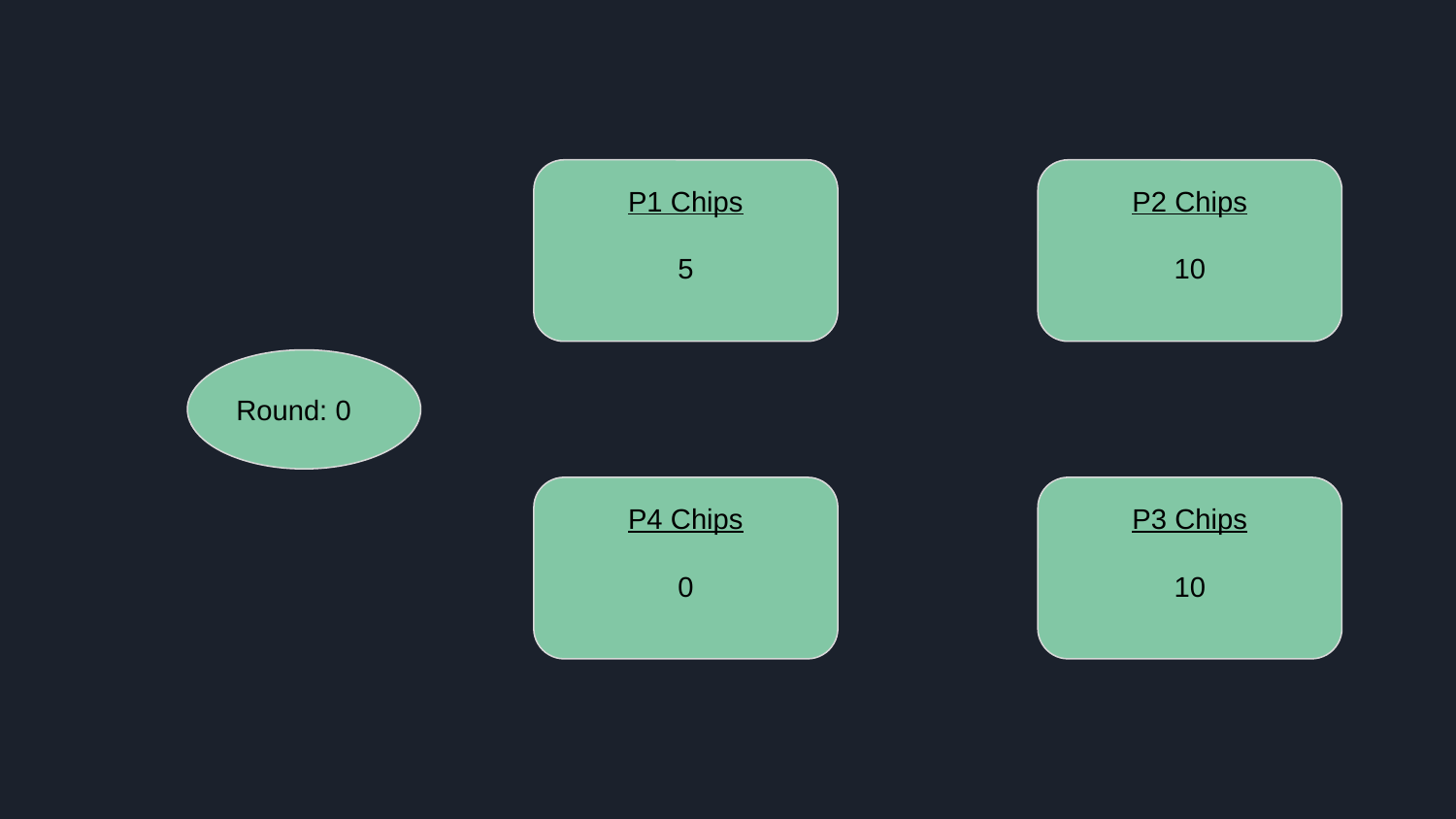

P1 Chips

5
P2 Chips

10
Round: 0
P4 Chips

0
P3 Chips

10